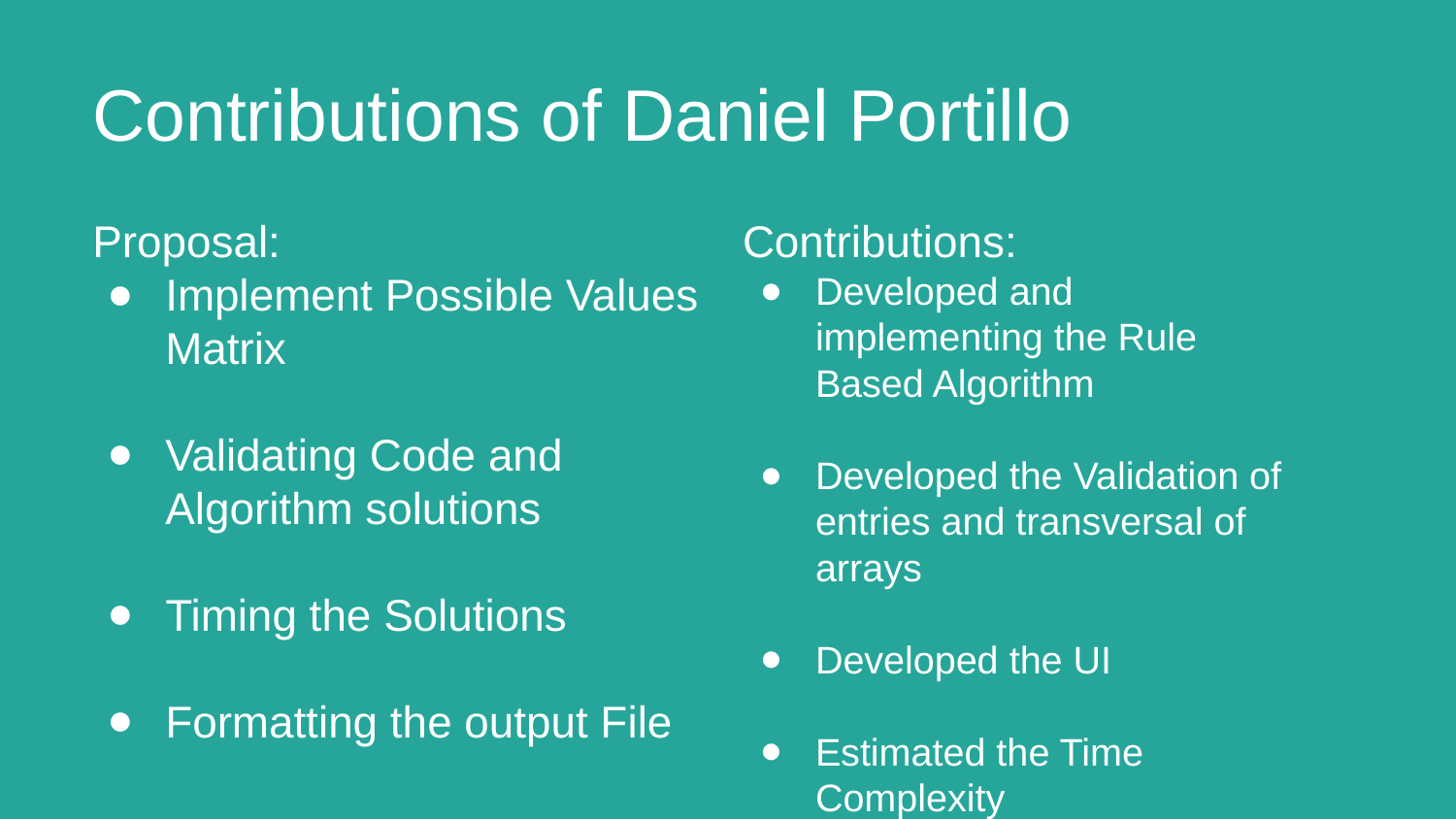

Contributions of Daniel Portillo
Proposal:
Implement Possible Values Matrix

Validating Code and Algorithm solutions

Timing the Solutions

Formatting the output File
Contributions:
Developed and implementing the Rule Based Algorithm

Developed the Validation of entries and transversal of arrays

Developed the UI

Estimated the Time Complexity